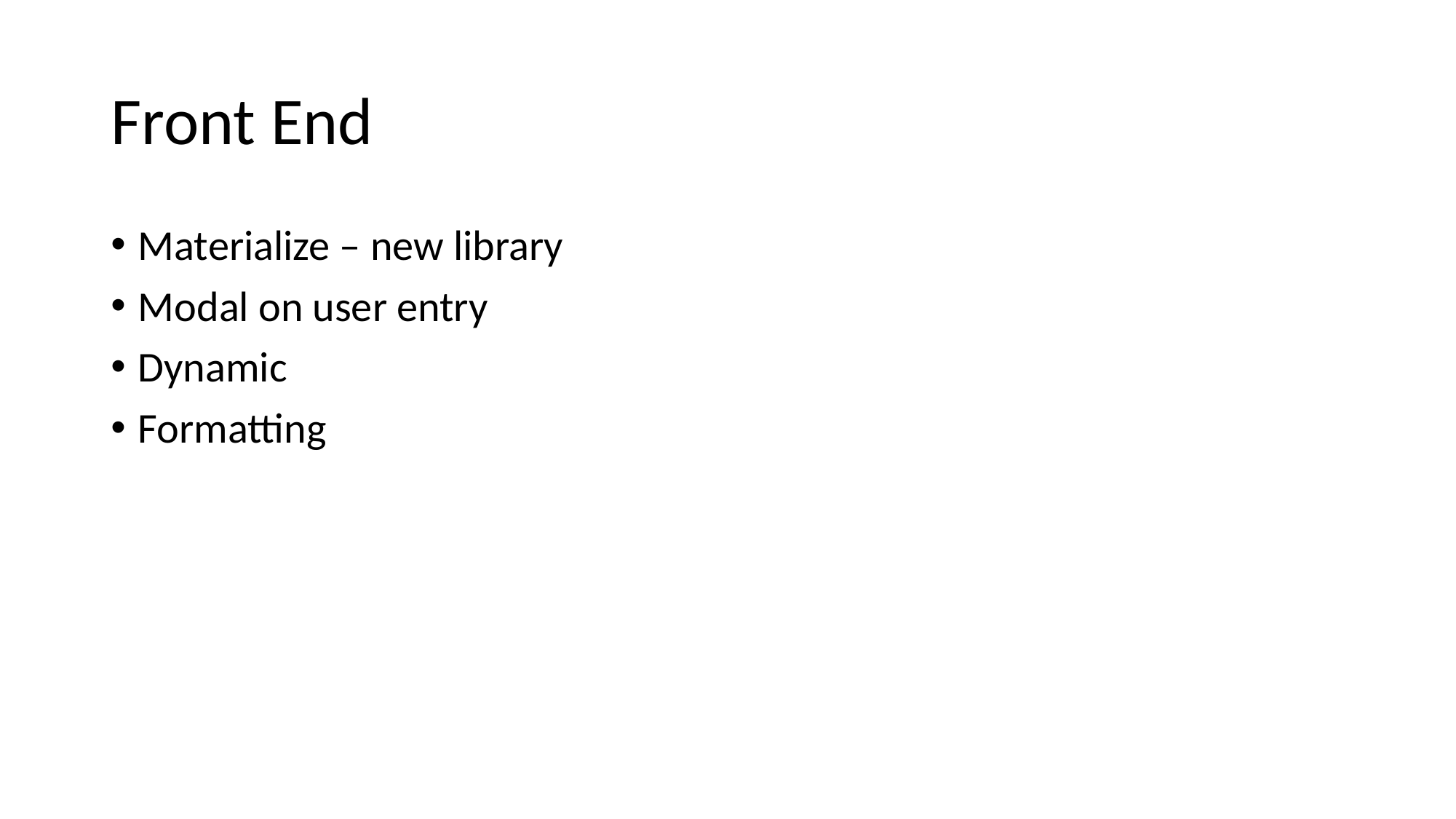

# Front End
Materialize – new library
Modal on user entry
Dynamic
Formatting